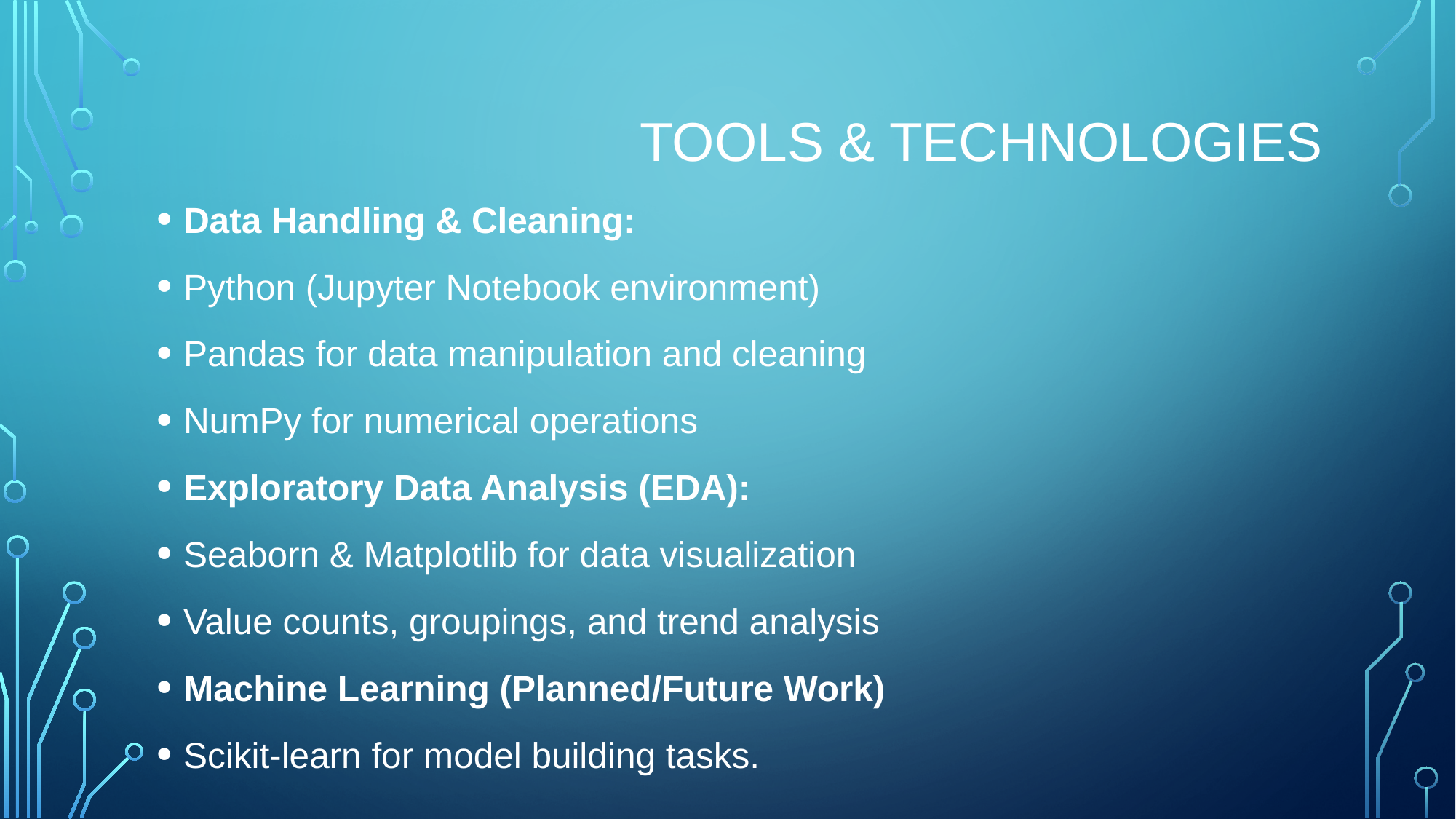

# Tools & Technologies
Data Handling & Cleaning:
Python (Jupyter Notebook environment)
Pandas for data manipulation and cleaning
NumPy for numerical operations
Exploratory Data Analysis (EDA):
Seaborn & Matplotlib for data visualization
Value counts, groupings, and trend analysis
Machine Learning (Planned/Future Work)
Scikit-learn for model building tasks.